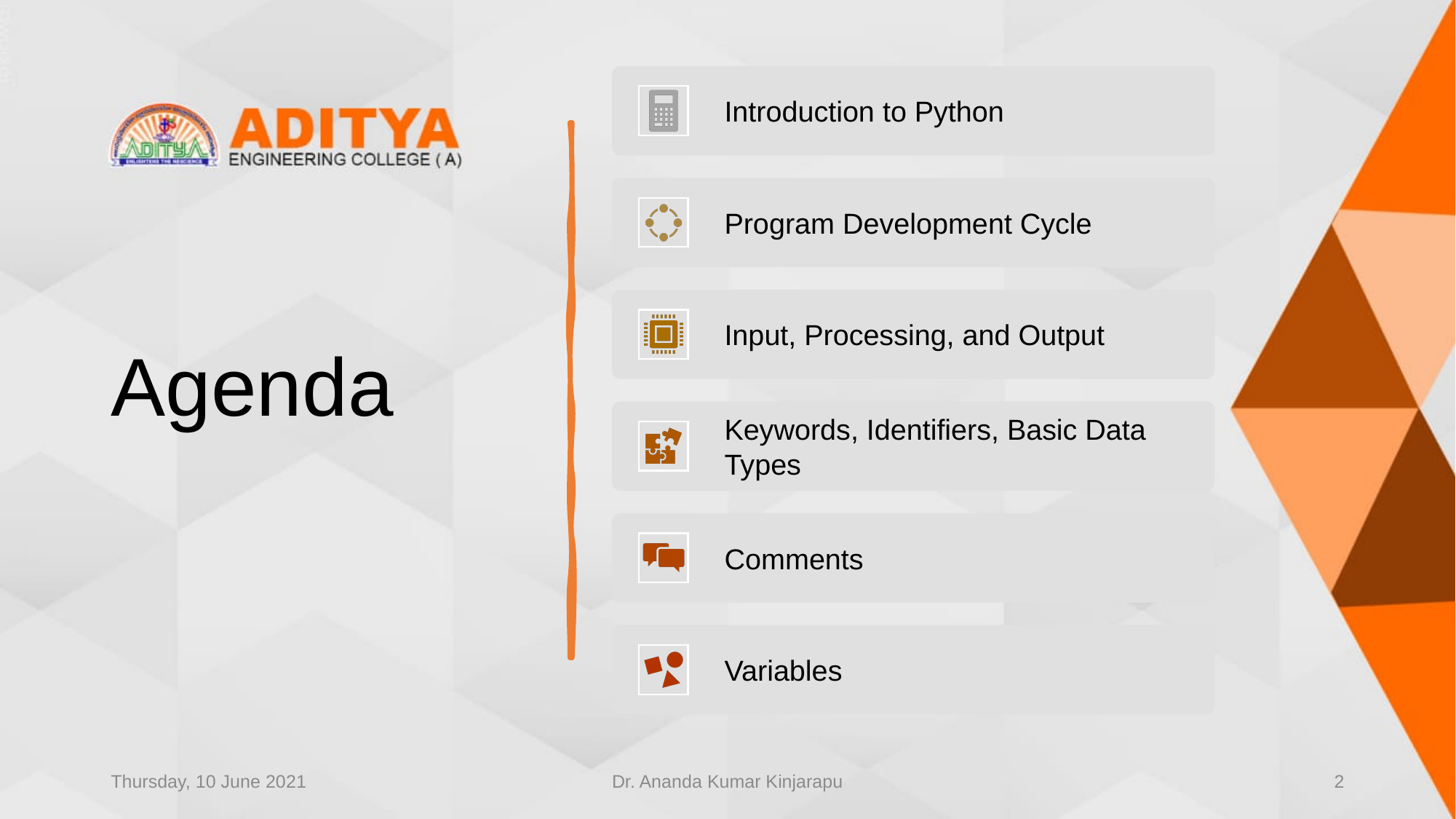

# Agenda
Introduction to Python
Program Development Cycle
Input, Processing, and Output
Keywords, Identifiers, Basic Data Types
Comments
Variables

Thursday, 10 June 2021
Dr. Ananda Kumar Kinjarapu
2